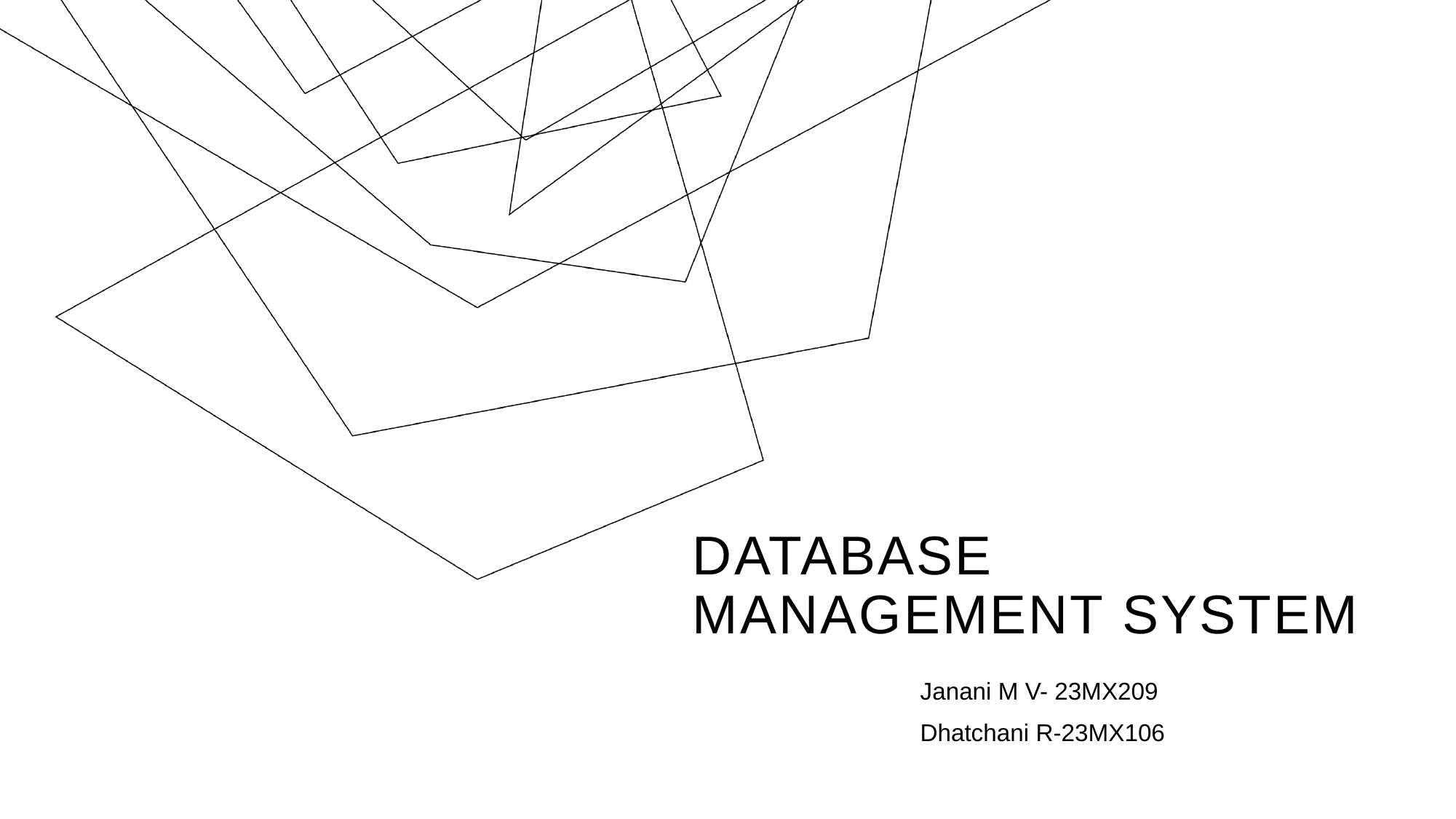

# DATABASE MANAGEMENT SYSTEM
Janani M V- 23MX209
Dhatchani R-23MX106